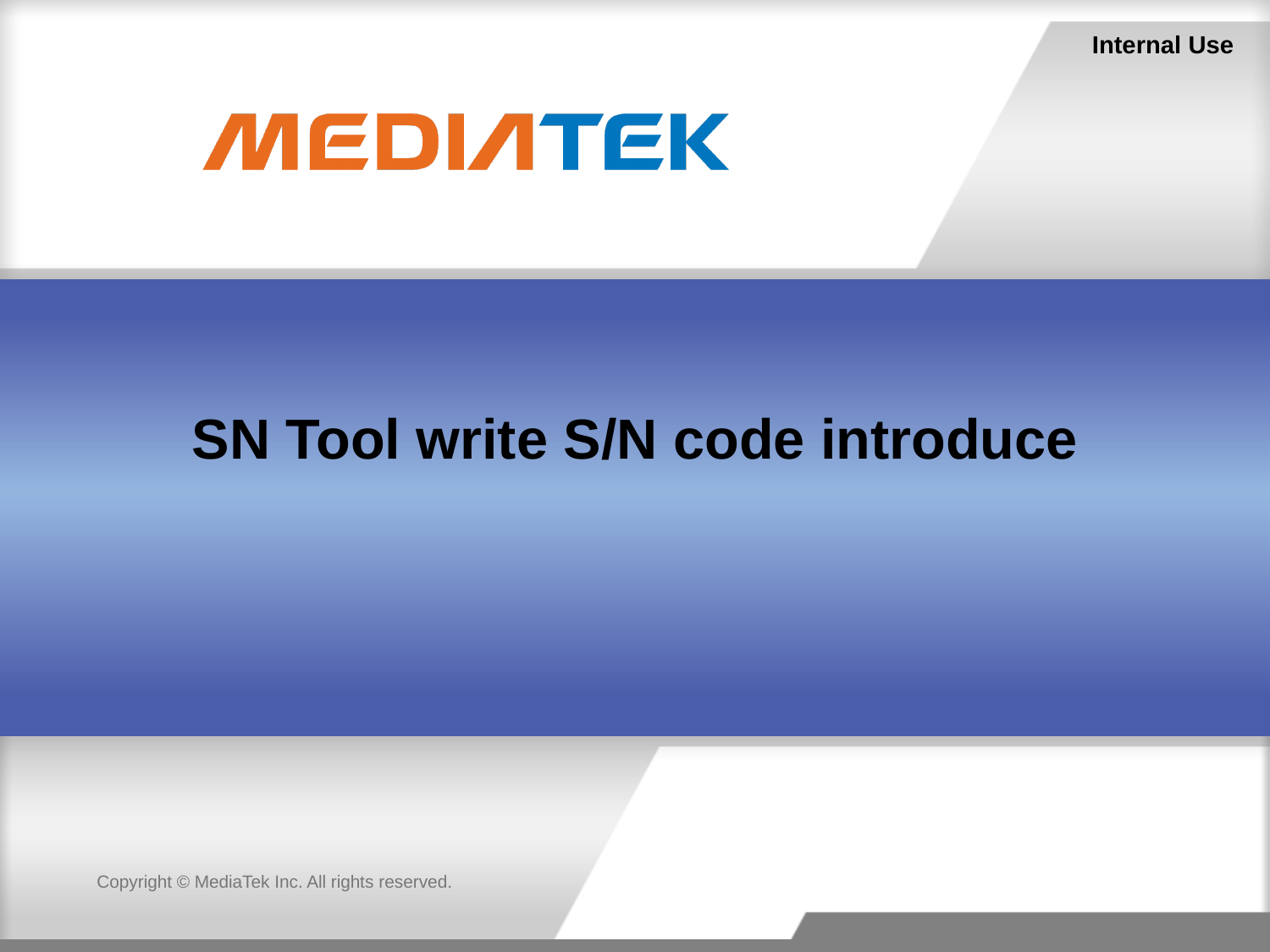

# SN Tool write S/N code introduce